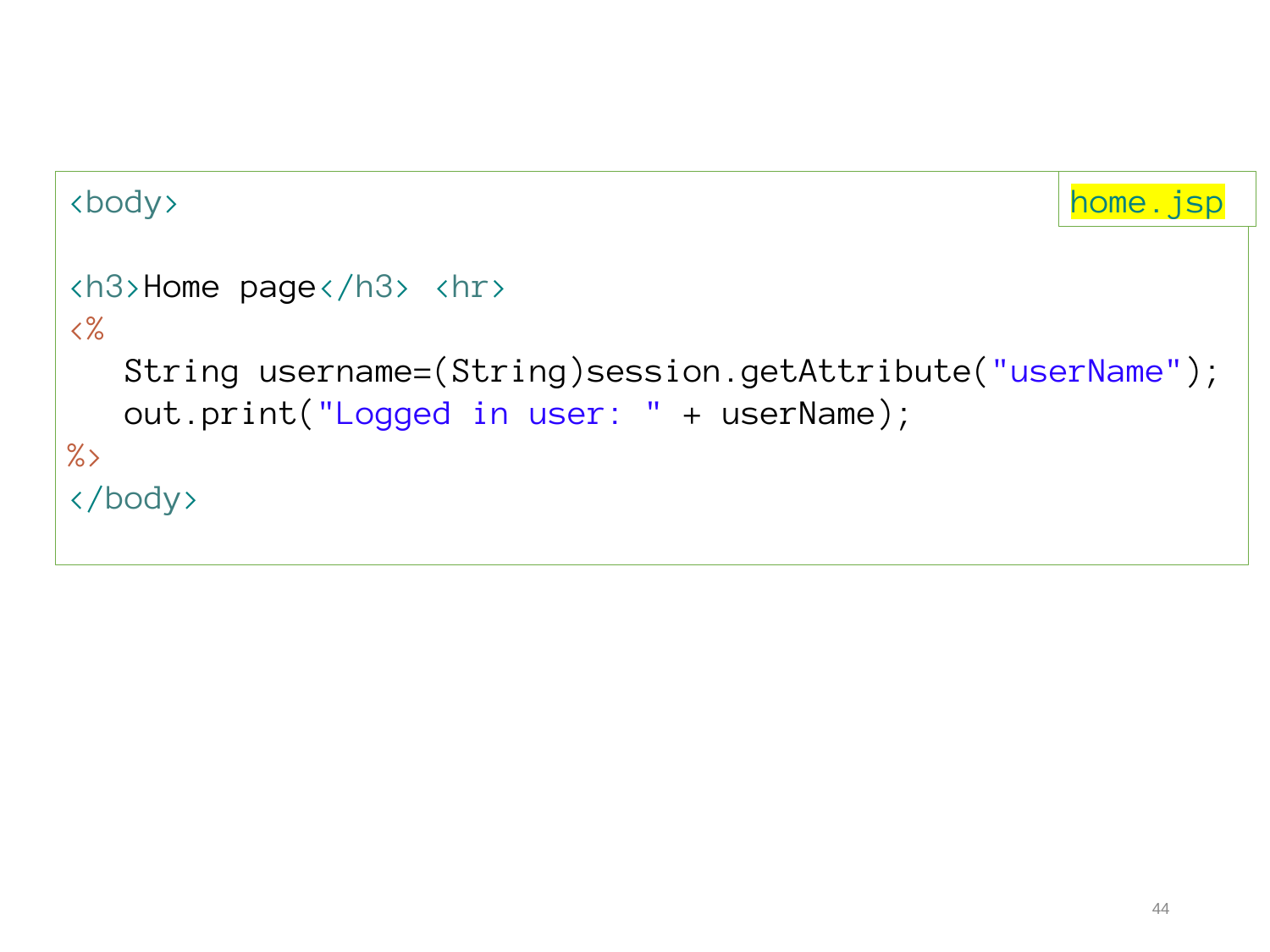

<body>

<h3>Home page</h3> <hr>
<%
   String username=(String)session.getAttribute("userName");
   out.print("Logged in user: " + userName);
%>
</body>

home.jsp
44